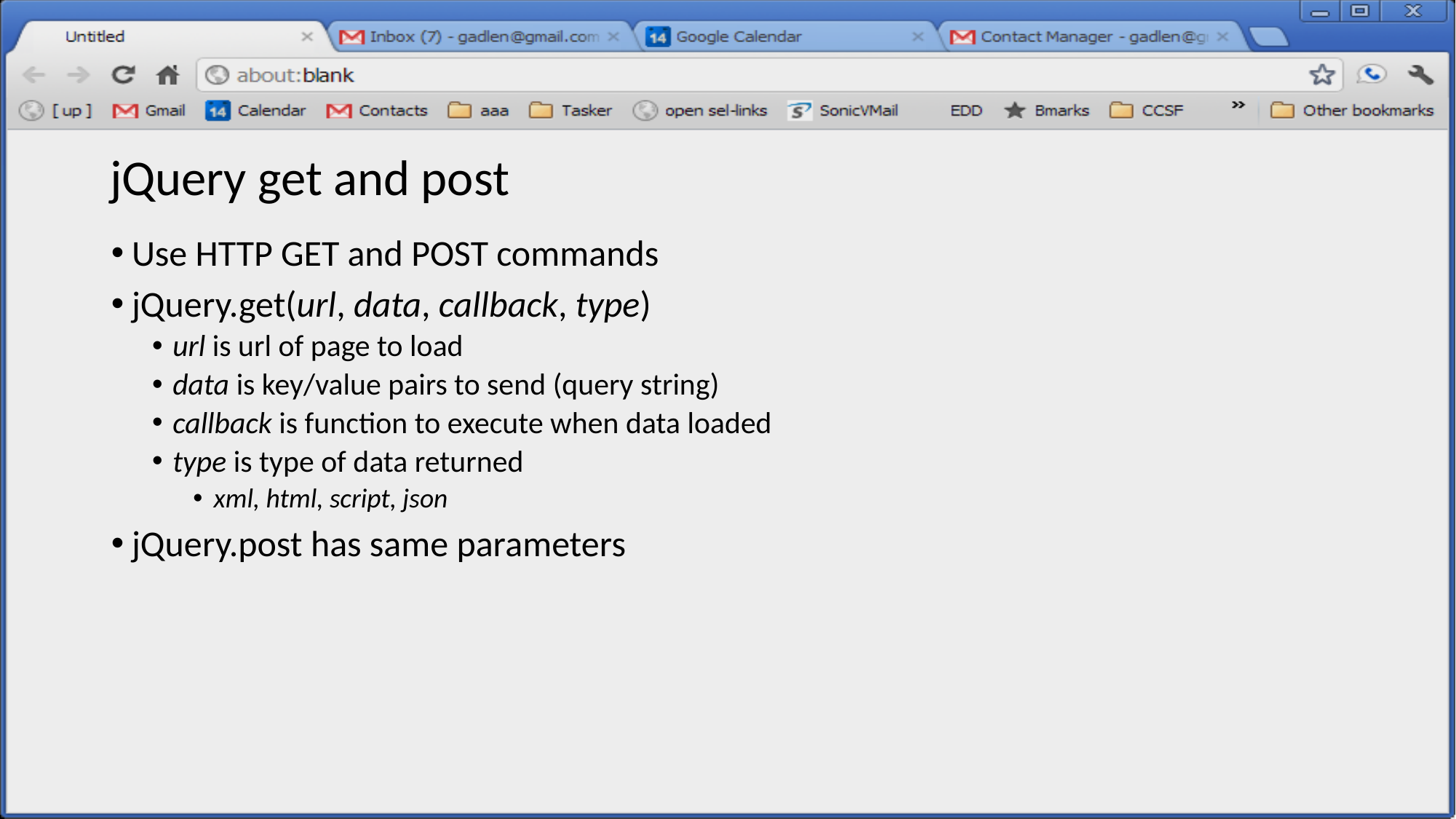

# jQuery get and post
Use HTTP GET and POST commands
jQuery.get(url, data, callback, type)
url is url of page to load
data is key/value pairs to send (query string)
callback is function to execute when data loaded
type is type of data returned
xml, html, script, json
jQuery.post has same parameters